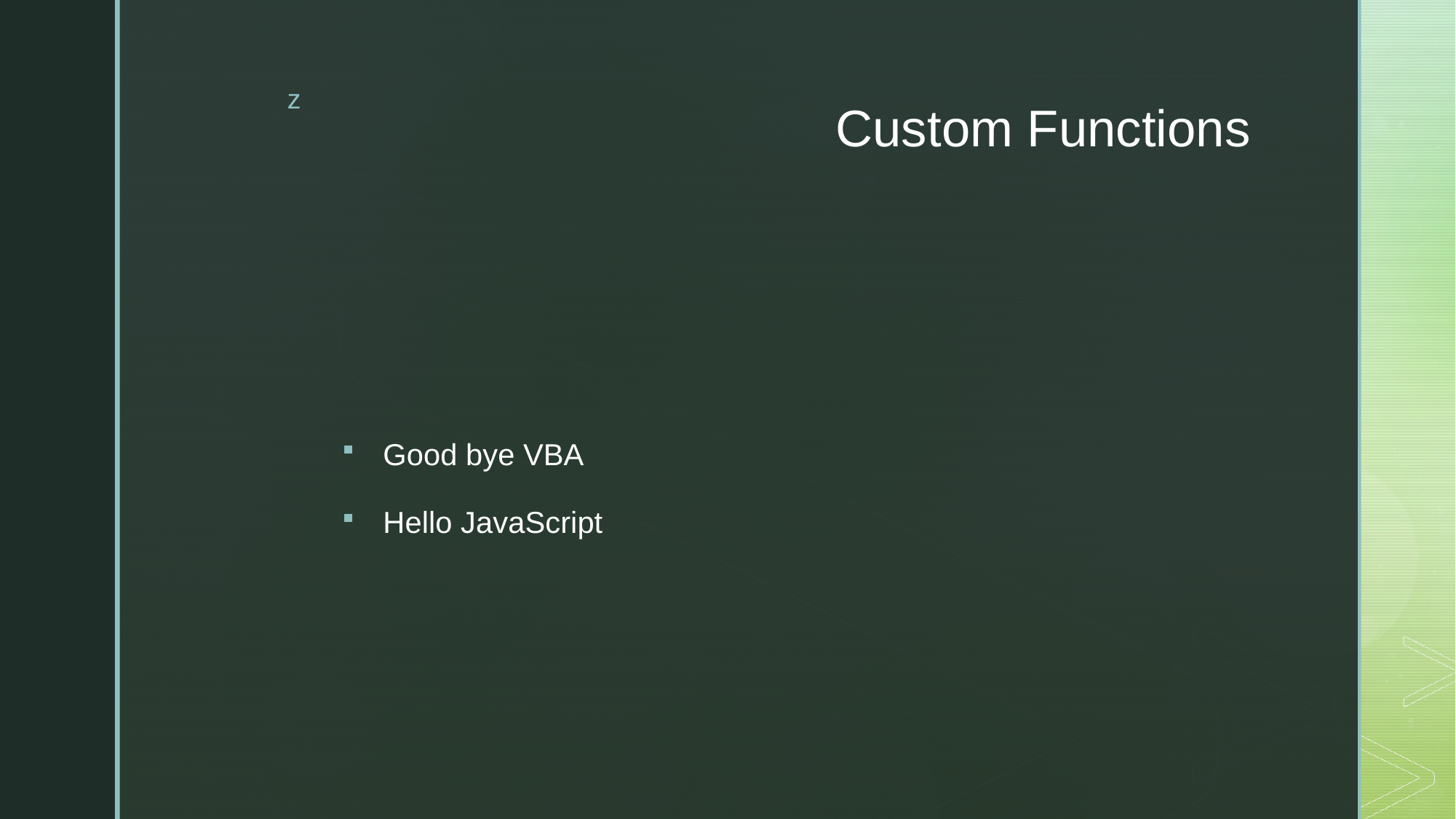

# Custom Functions
Good bye VBA
Hello JavaScript